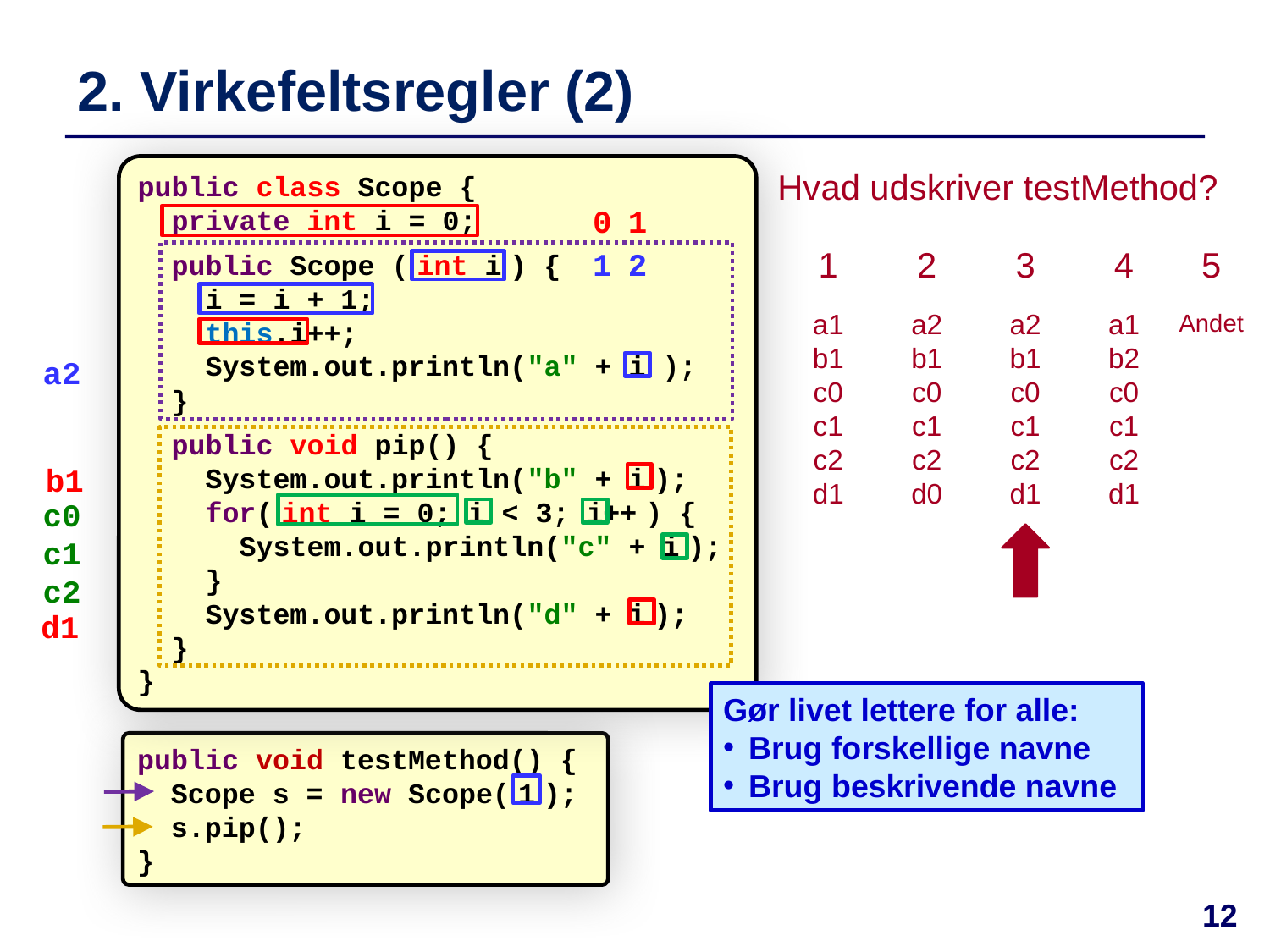

# 2. Virkefeltsregler (2)
public class Scope {
  private int i = 0;
  public Scope ( int i ) {
    i = i + 1;
    this.i++;
    System.out.println("a" + i );
  }
  public void pip() {
    System.out.println("b" + i );
    for( int i = 0; i < 3; i++ ) {
      System.out.println("c" + i );
    }
    System.out.println("d" + i );
  }
}
Hvad udskriver testMethod?
0
1

5
Andet
1
a1
b1
c0
c1
c2
d1
2
a2
b1
c0
c1
c2
d0
3
a2
b1
c0
c1
c2
d1
4
a1
b2
c0
c1
c2
d1
1
2

a2

b1

c0
c1
c2

d1
Gør livet lettere for alle:
Brug forskellige navne
Brug beskrivende navne
public void testMethod() {
  Scope s = new Scope( 1 );
  s.pip();
}

12